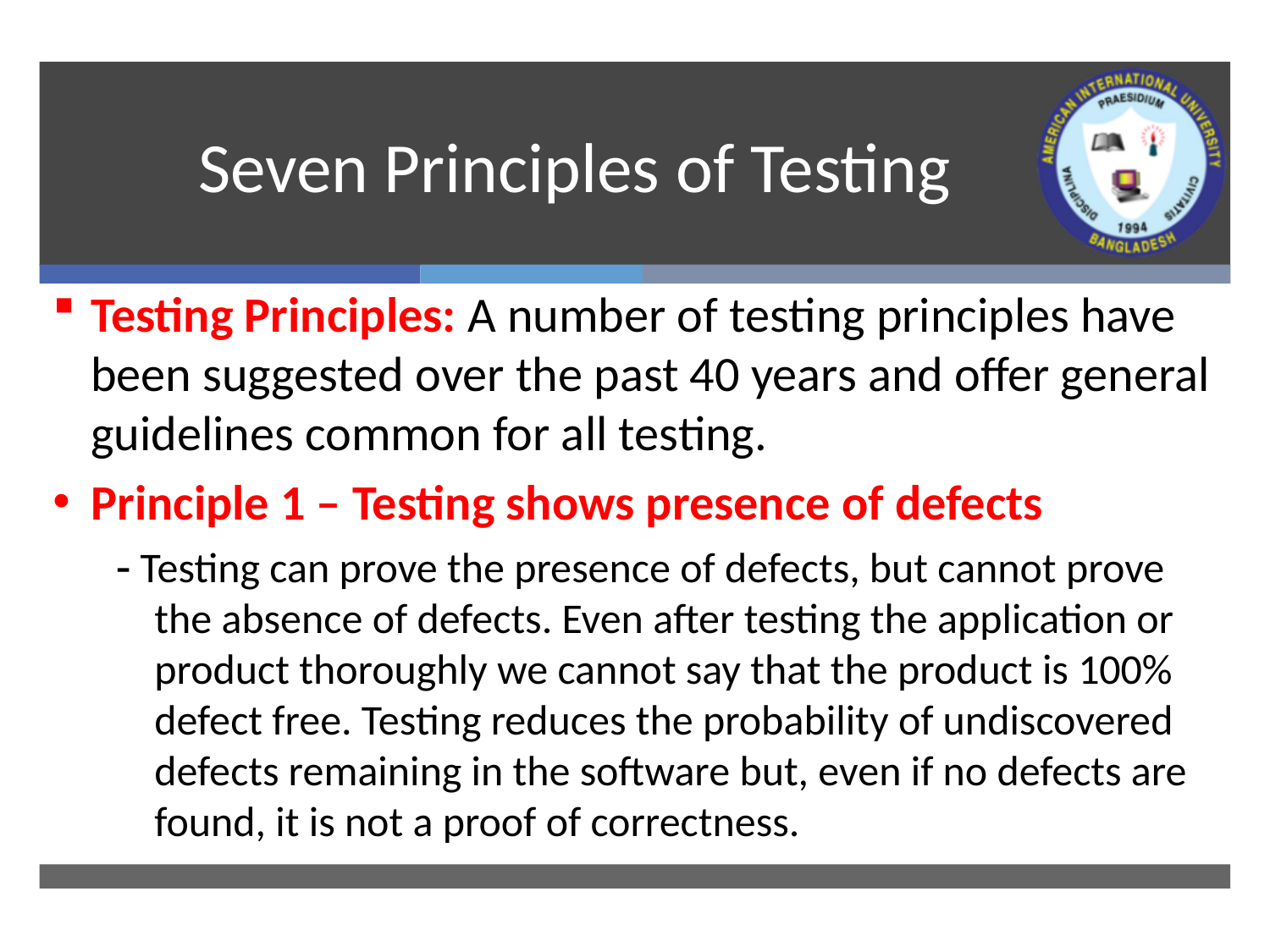

# Seven Principles of Testing
Testing Principles: A number of testing principles have been suggested over the past 40 years and offer general guidelines common for all testing.
Principle 1 – Testing shows presence of defects
− Testing can prove the presence of defects, but cannot prove the absence of defects. Even after testing the application or product thoroughly we cannot say that the product is 100% defect free. Testing reduces the probability of undiscovered defects remaining in the software but, even if no defects are found, it is not a proof of correctness.